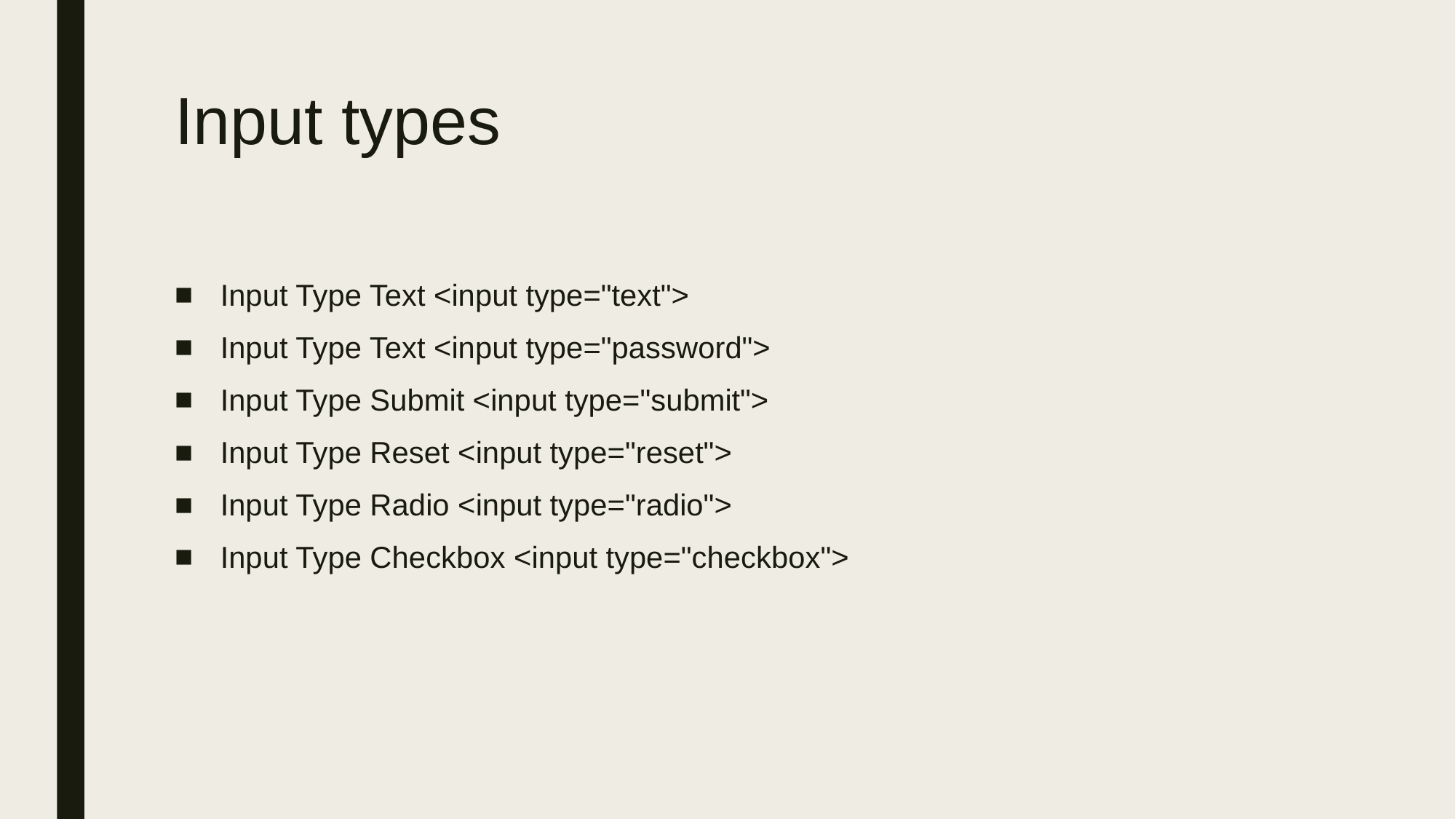

# Input types
Input Type Text <input type="text">
Input Type Text <input type="password">
Input Type Submit <input type="submit">
Input Type Reset <input type="reset">
Input Type Radio <input type="radio">
Input Type Checkbox <input type="checkbox">